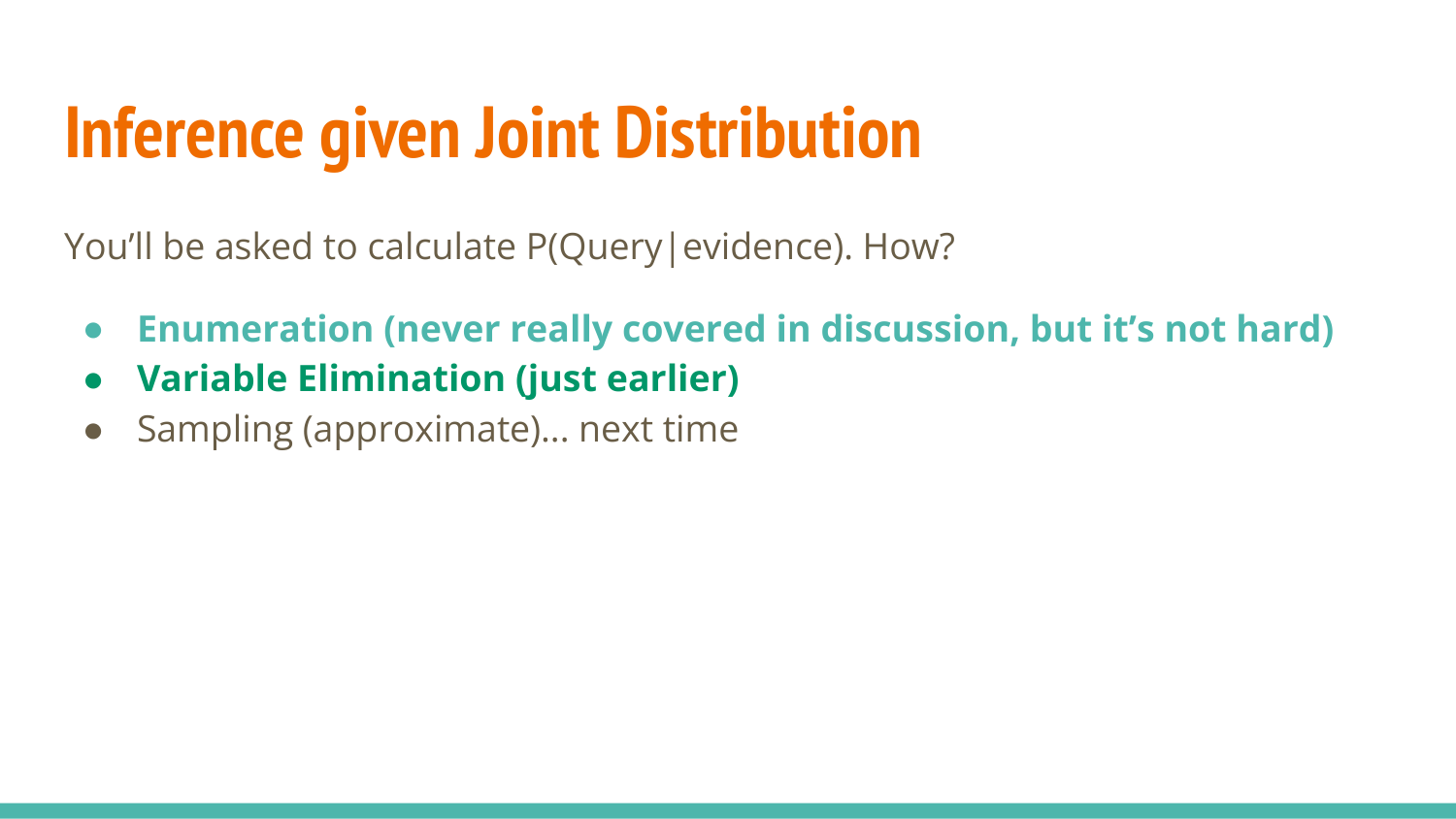

# Inference given Joint Distribution
You’ll be asked to calculate P(Query|evidence). How?
Enumeration (never really covered in discussion, but it’s not hard)
Variable Elimination (just earlier)
Sampling (approximate)... next time